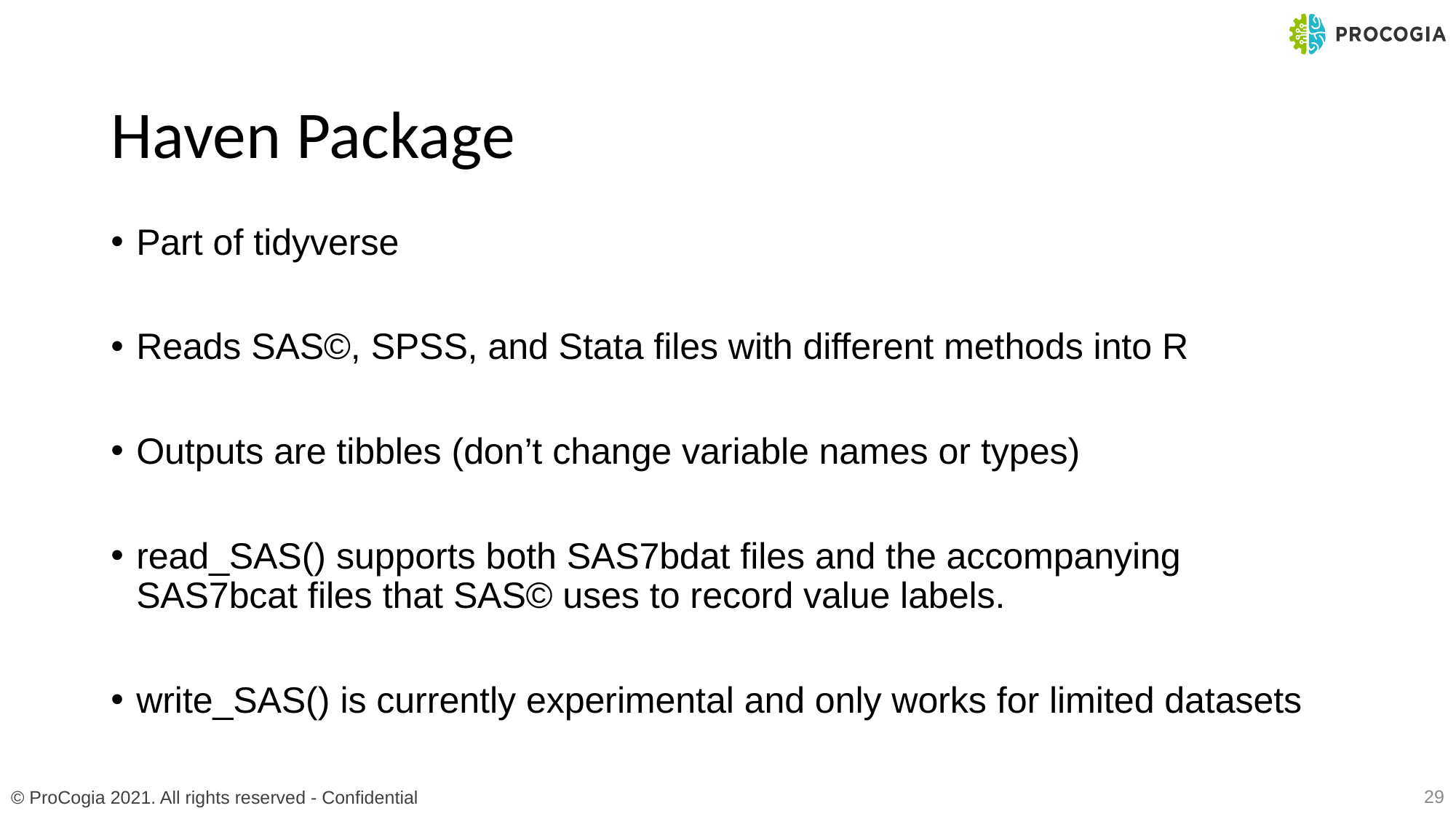

# Haven Package
Part of tidyverse

Reads SAS©, SPSS, and Stata files with different methods into R

Outputs are tibbles (don’t change variable names or types)

read_SAS() supports both SAS7bdat files and the accompanying SAS7bcat files that SAS© uses to record value labels.

write_SAS() is currently experimental and only works for limited datasets

29